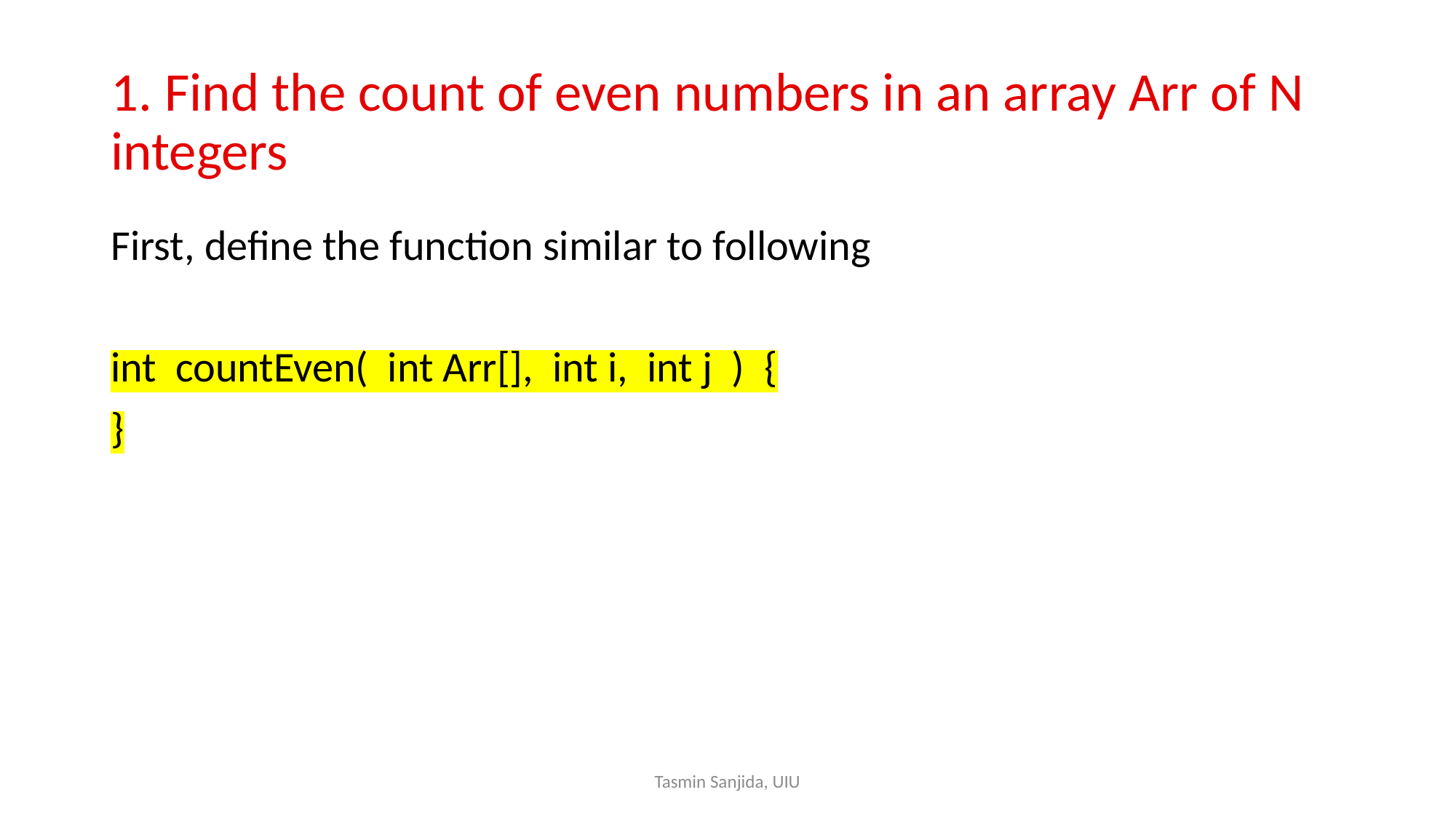

# 1. Find the count of even numbers in an array Arr of N integers
First, define the function similar to following

int  countEven(  int Arr[],  int i,  int j  )  {
}
Tasmin Sanjida, UIU
7